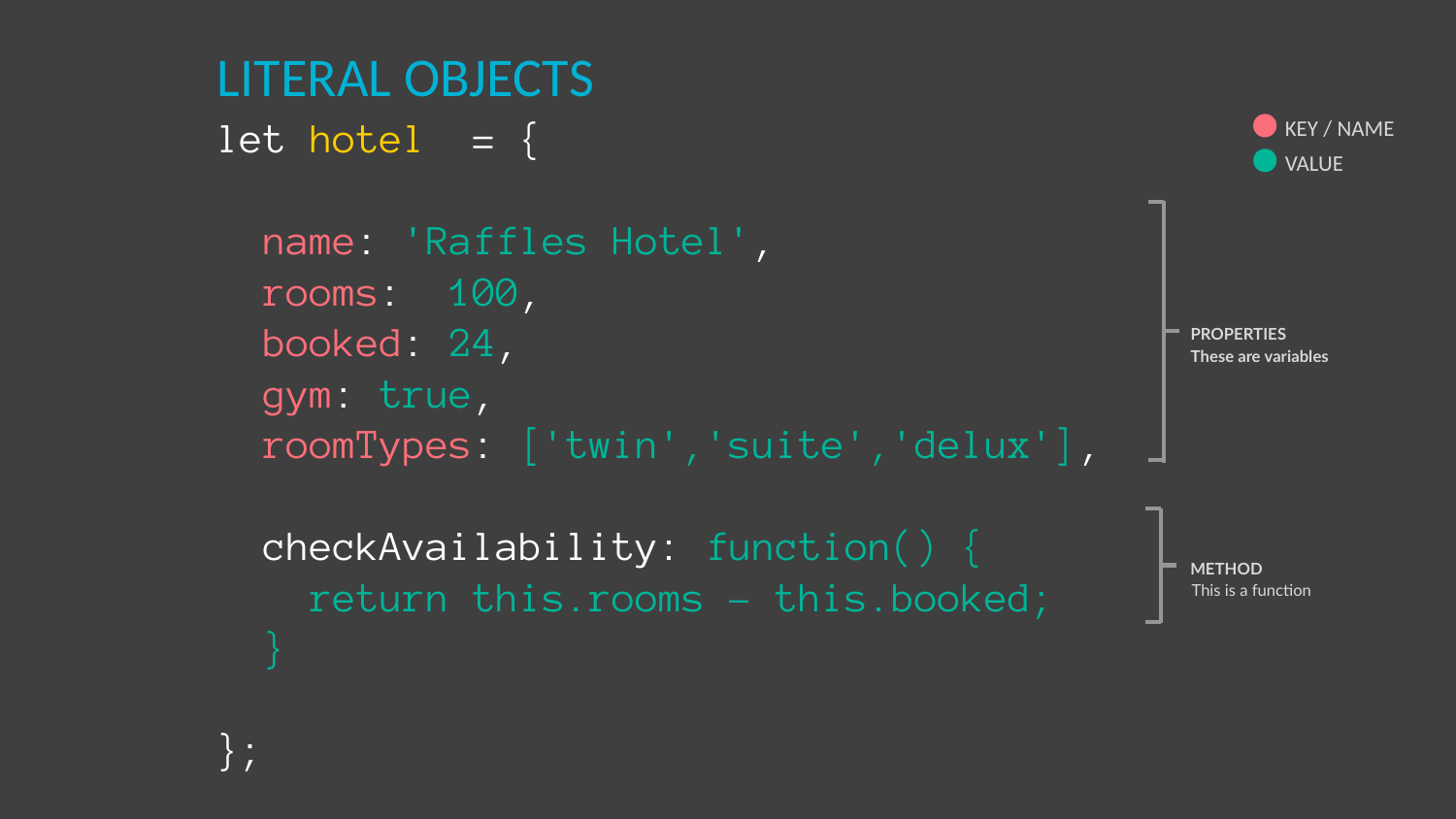

LITERAL OBJECTS
let hotel  = {

  name: 'Raffles Hotel',
  rooms:  100,
  booked: 24,
  gym: true,
  roomTypes: ['twin','suite','delux'],

  checkAvailability: function() {
    return this.rooms – this.booked;
  }

};
KEY / NAME

VALUE

PROPERTIES
These are variables
METHOD
This is a function